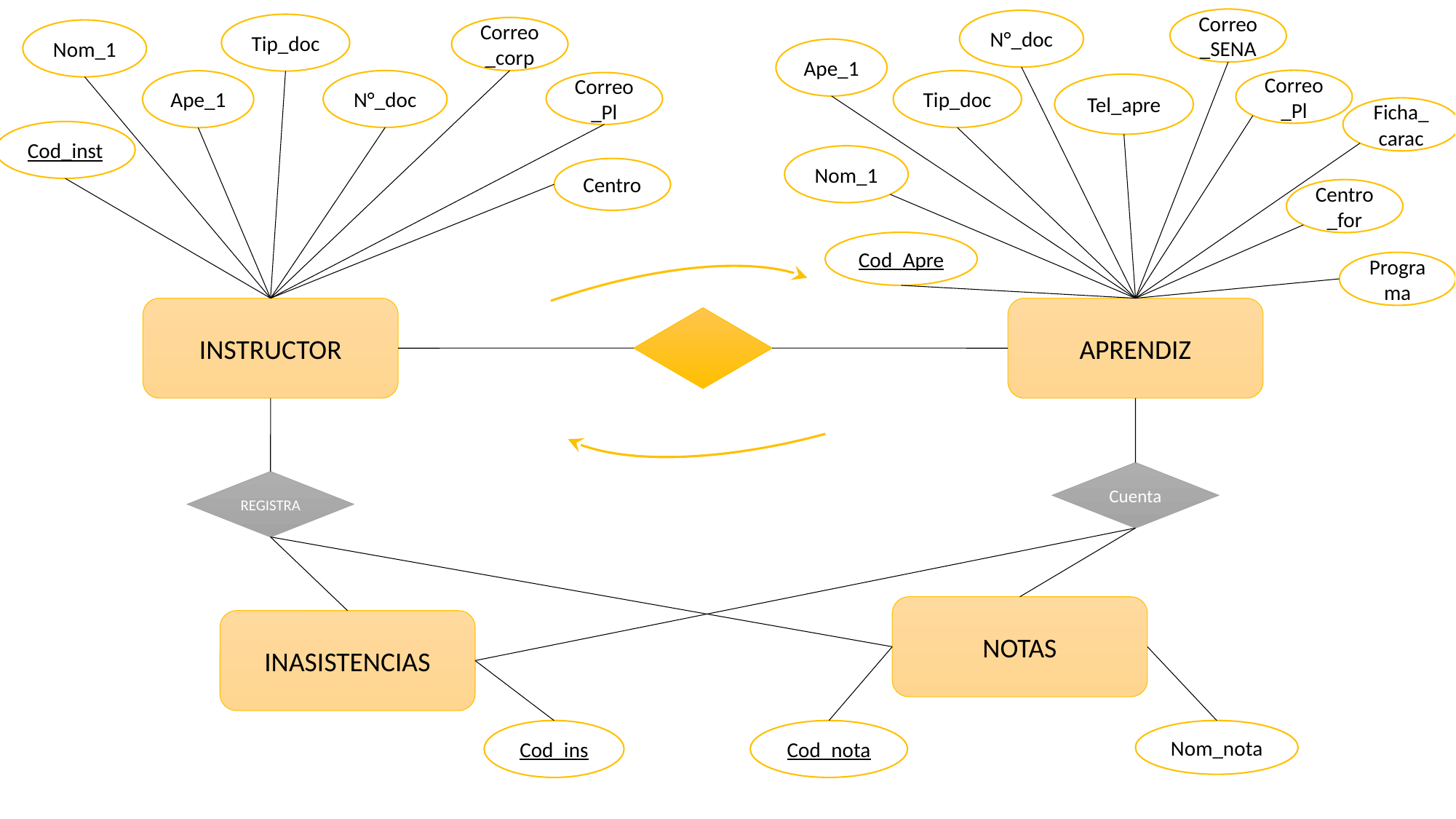

Correo_SENA
N°_doc
Tip_doc
Correo_corp
Nom_1
Ape_1
Correo_Pl
N°_doc
Tip_doc
Ape_1
Correo_Pl
Tel_apre
Ficha_carac
Cod_inst
Nom_1
Centro
Centro_for
Cod_Apre

Programa

INSTRUCTOR
APRENDIZ

Cuenta
REGISTRA
NOTAS
INASISTENCIAS
Cod_ins
Cod_nota
Nom_nota